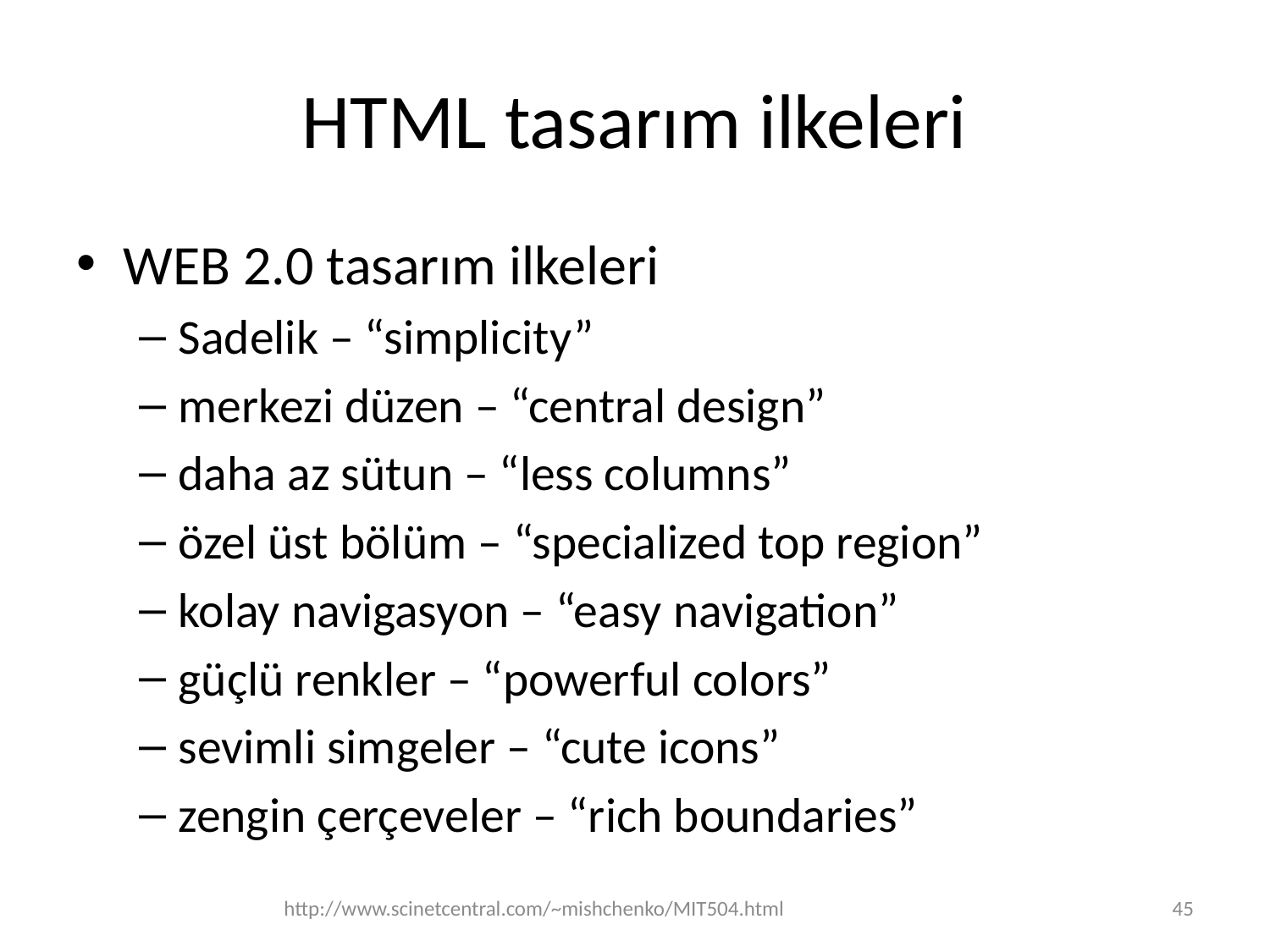

# HTML tasarım ilkeleri
WEB 2.0 tasarım ilkeleri
Sadelik – “simplicity”
merkezi düzen – “central design”
daha az sütun – “less columns”
özel üst bölüm – “specialized top region”
kolay navigasyon – “easy navigation”
güçlü renkler – “powerful colors”
sevimli simgeler – “cute icons”
zengin çerçeveler – “rich boundaries”
http://www.scinetcentral.com/~mishchenko/MIT504.html
45